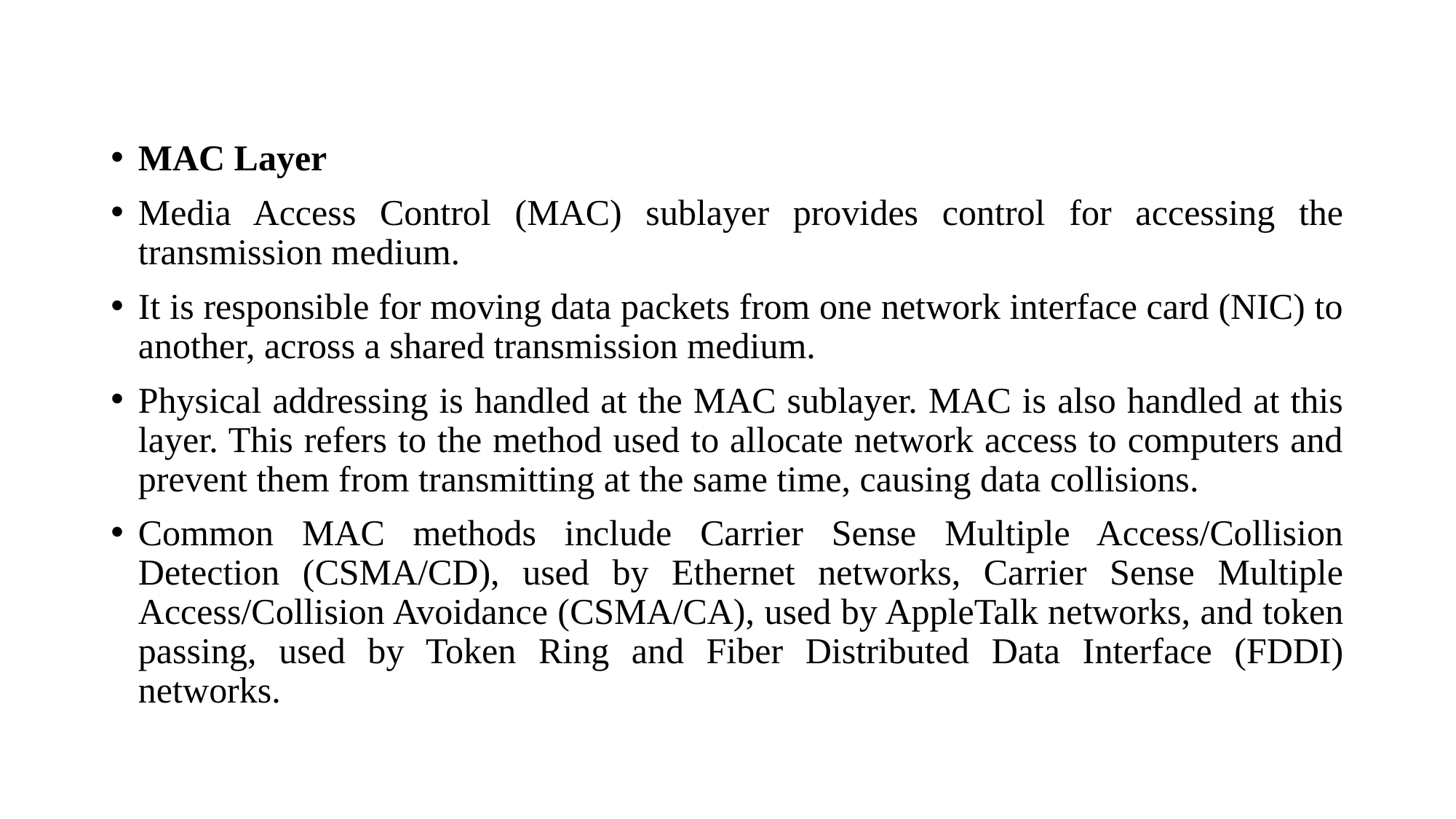

#
MAC Layer
Media Access Control (MAC) sublayer provides control for accessing the transmission medium.
It is responsible for moving data packets from one network interface card (NIC) to another, across a shared transmission medium.
Physical addressing is handled at the MAC sublayer. MAC is also handled at this layer. This refers to the method used to allocate network access to computers and prevent them from transmitting at the same time, causing data collisions.
Common MAC methods include Carrier Sense Multiple Access/Collision Detection (CSMA/CD), used by Ethernet networks, Carrier Sense Multiple Access/Collision Avoidance (CSMA/CA), used by AppleTalk networks, and token passing, used by Token Ring and Fiber Distributed Data Interface (FDDI) networks.